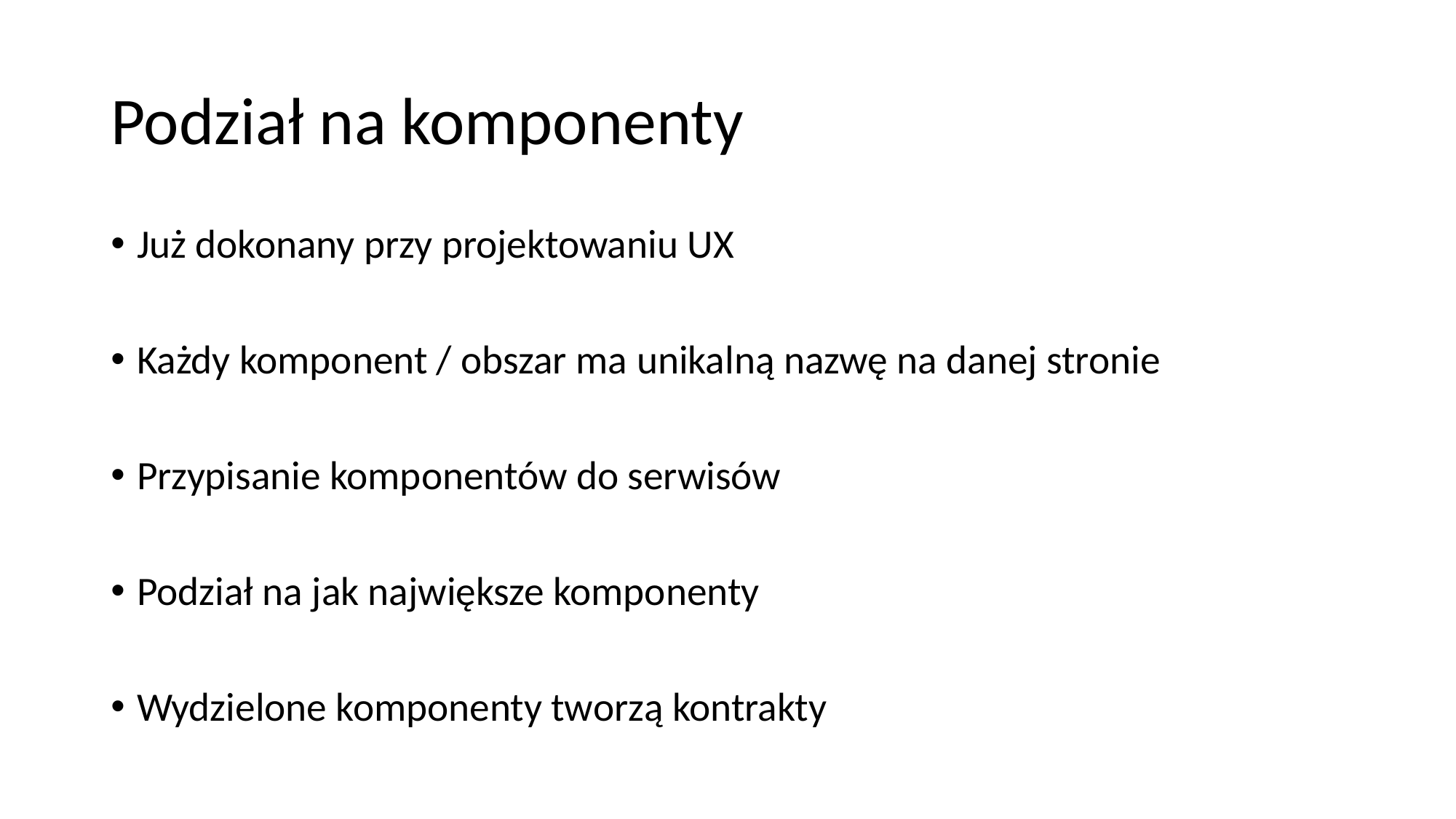

# Podział na komponenty
Już dokonany przy projektowaniu UX

Każdy komponent / obszar ma unikalną nazwę na danej stronie

Przypisanie komponentów do serwisów

Podział na jak największe komponenty

Wydzielone komponenty tworzą kontrakty